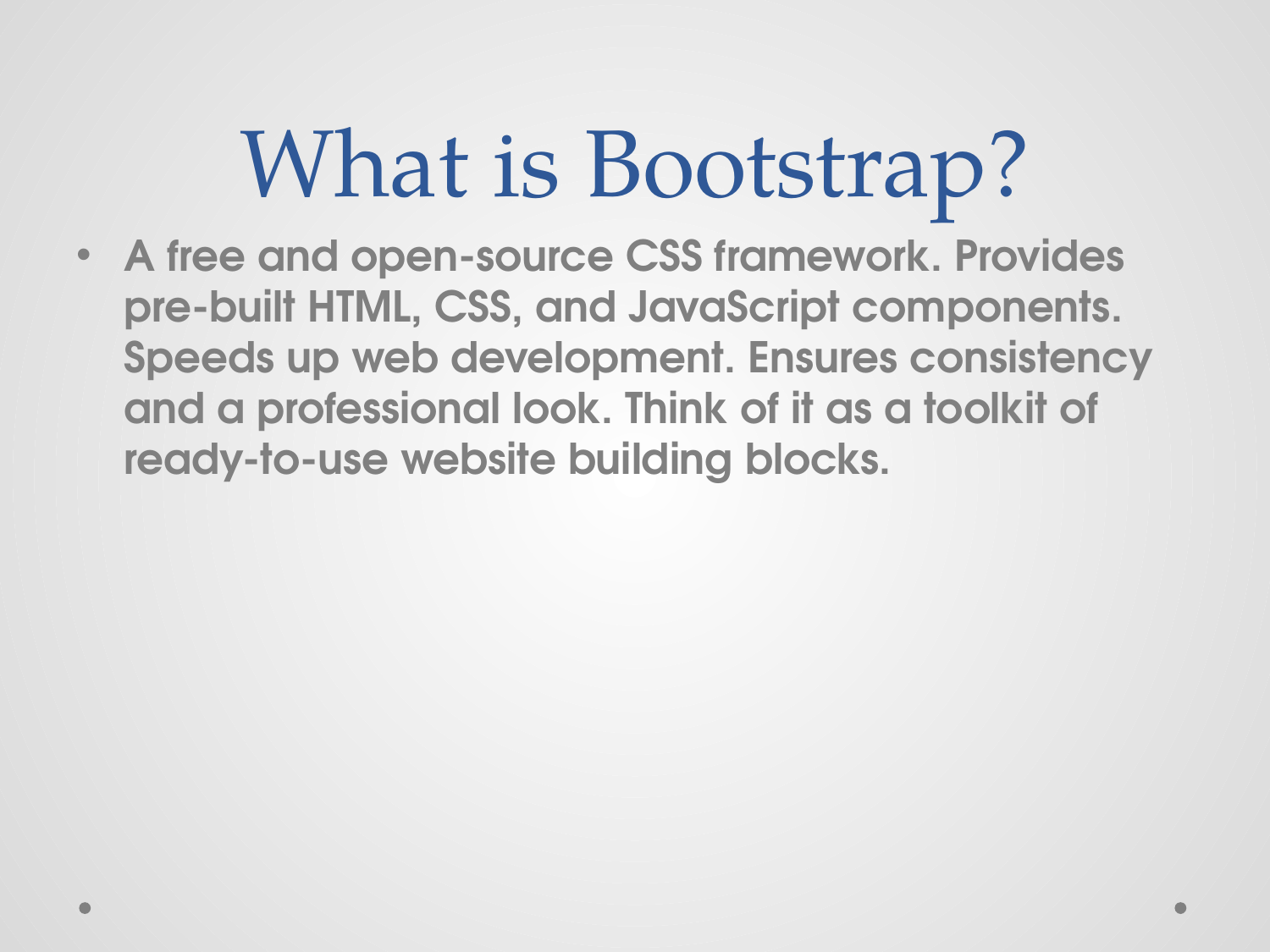

# What is Bootstrap?
A free and open-source CSS framework. Provides pre-built HTML, CSS, and JavaScript components. Speeds up web development. Ensures consistency and a professional look. Think of it as a toolkit of ready-to-use website building blocks.